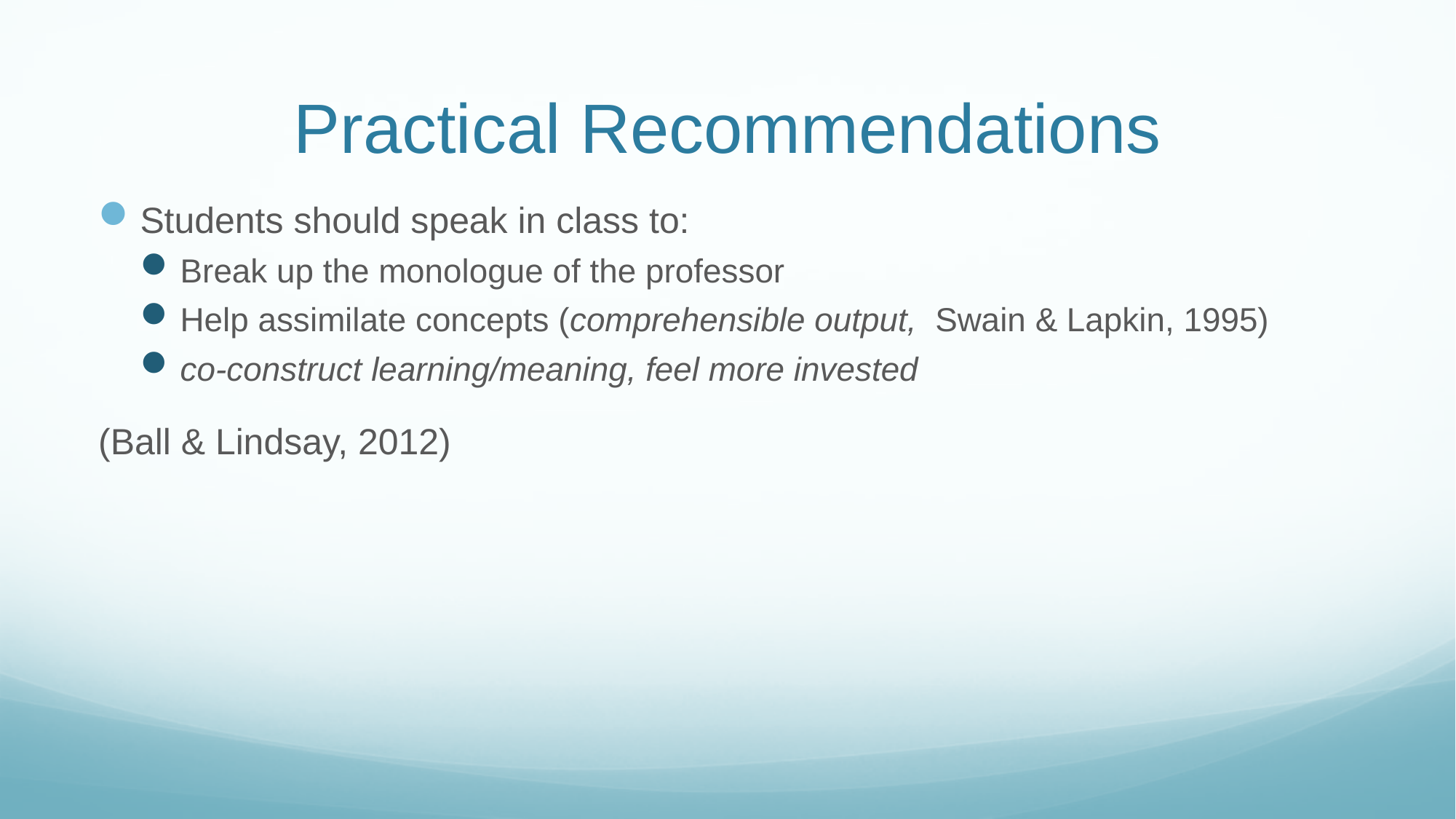

# Practical Recommendations
Students should speak in class to:
Break up the monologue of the professor
Help assimilate concepts (comprehensible output,  Swain & Lapkin, 1995)
co-construct learning/meaning, feel more invested
(Ball & Lindsay, 2012)